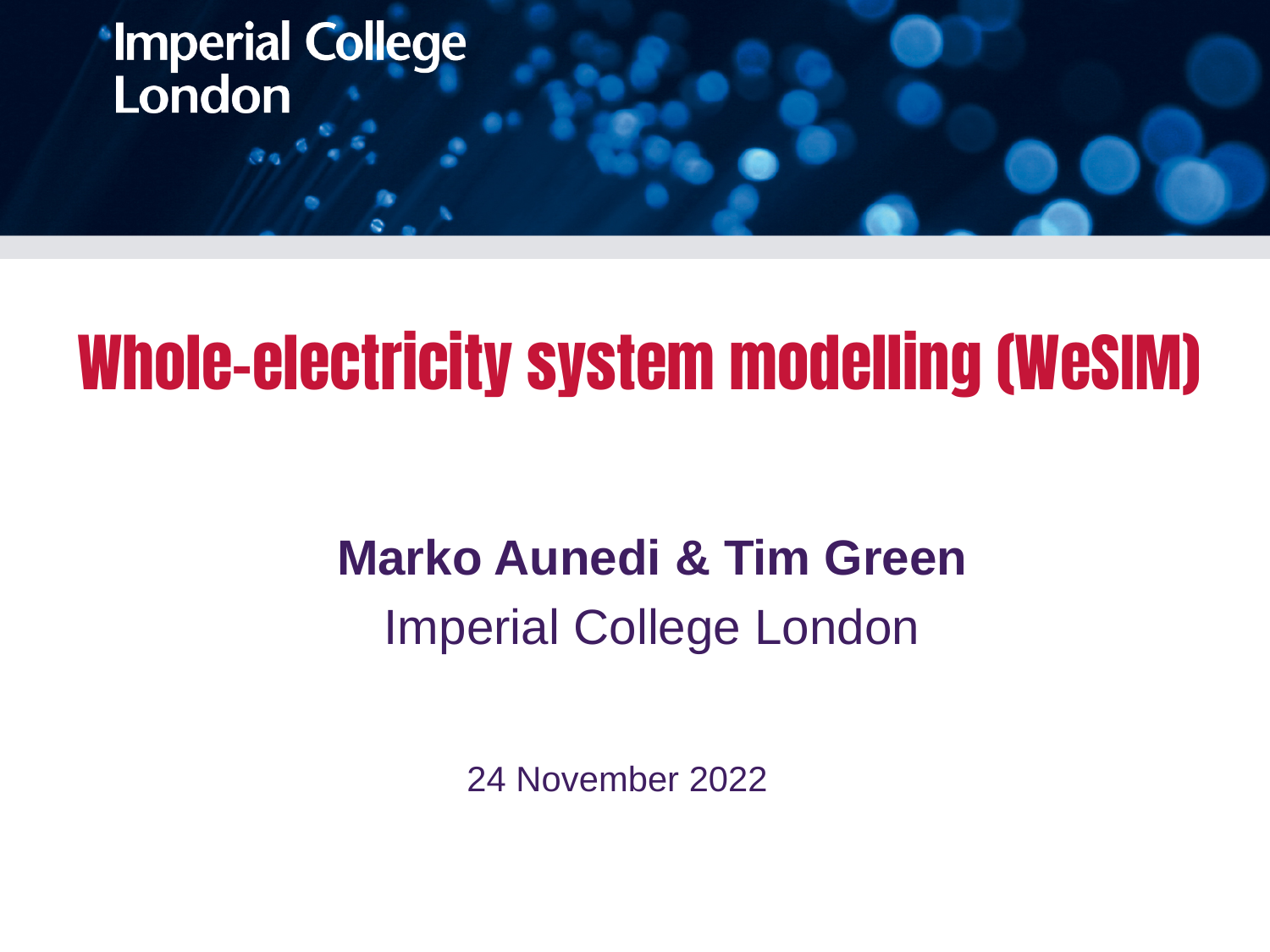

# Whole-electricity system modelling (WeSIM)
Marko Aunedi & Tim Green
Imperial College London
24 November 2022